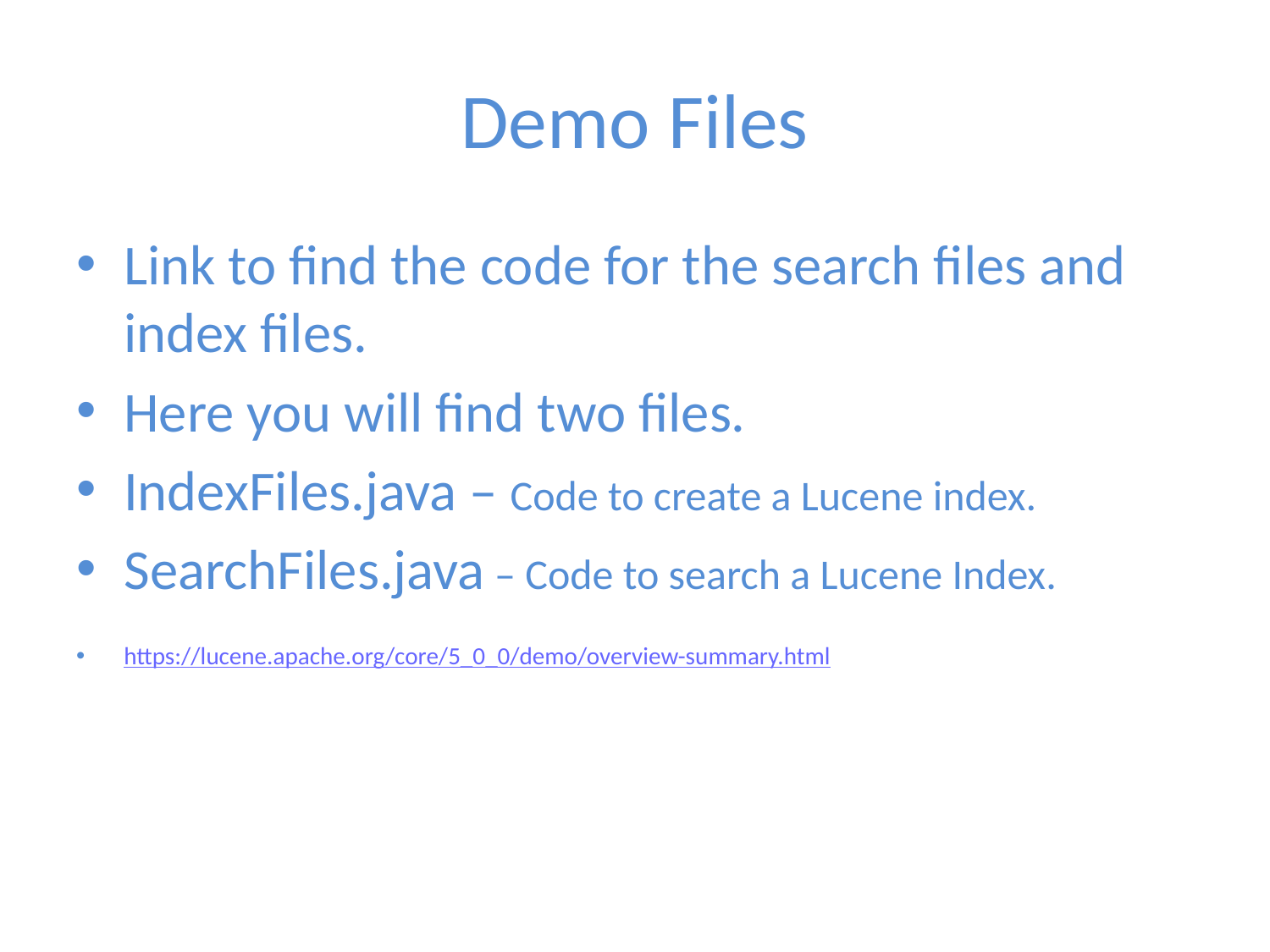

# Demo Files
Link to find the code for the search files and index files.
Here you will find two files.
IndexFiles.java – Code to create a Lucene index.
SearchFiles.java – Code to search a Lucene Index.

https://lucene.apache.org/core/5_0_0/demo/overview-summary.html